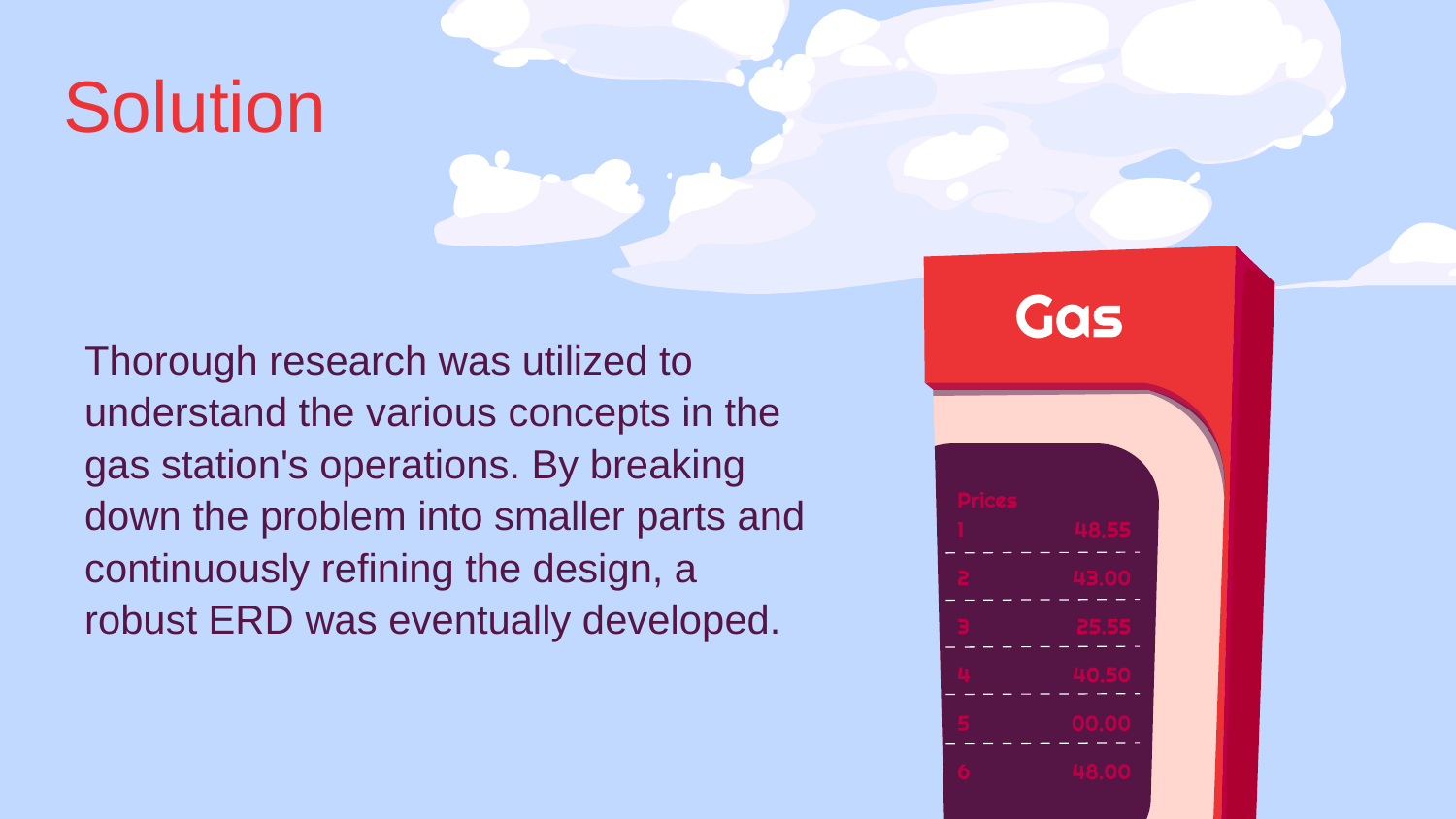

Solution
Thorough research was utilized to understand the various concepts in the gas station's operations. By breaking down the problem into smaller parts and continuously refining the design, a robust ERD was eventually developed.